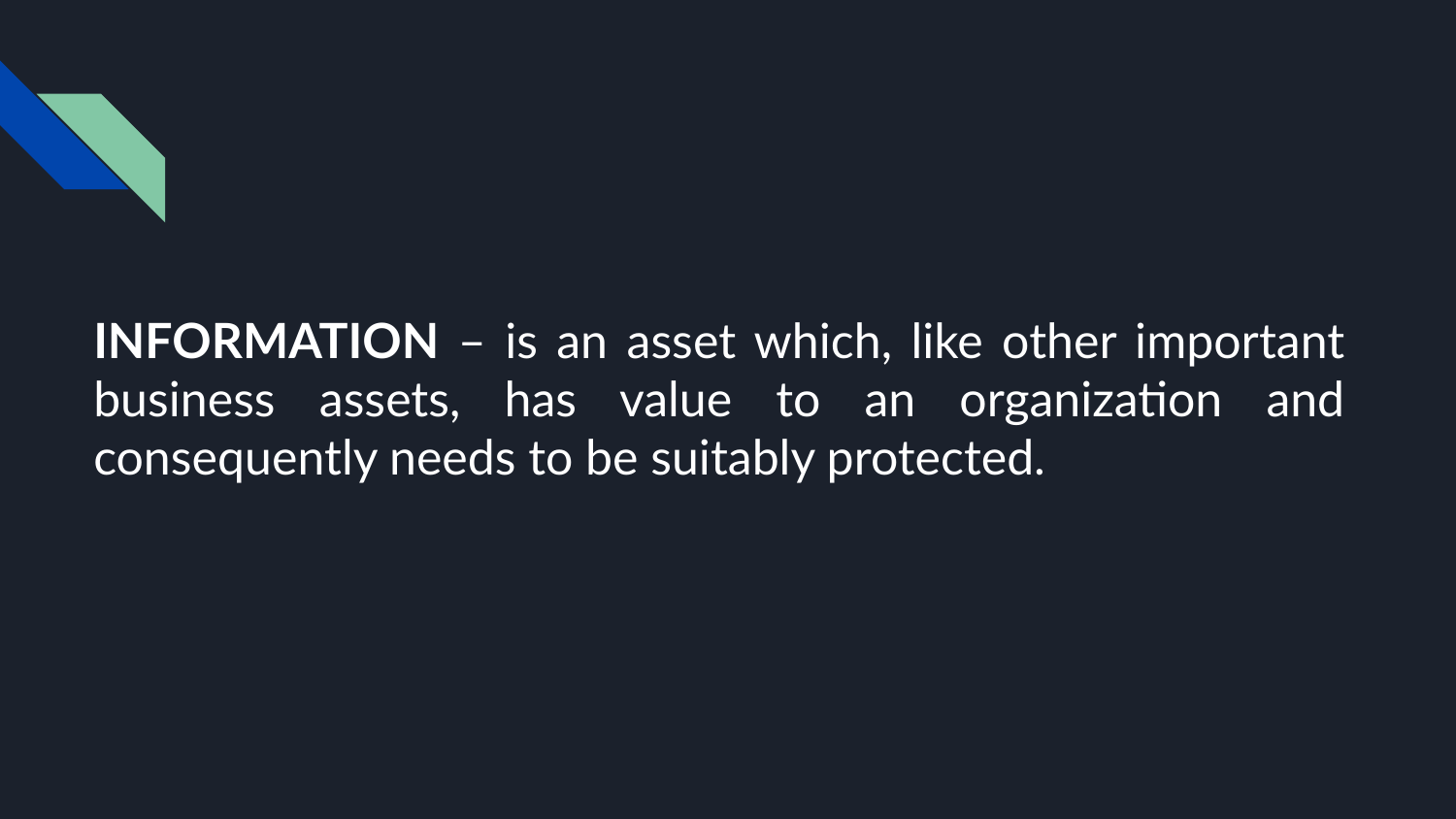

INFORMATION – is an asset which, like other important business assets, has value to an organization and consequently needs to be suitably protected.